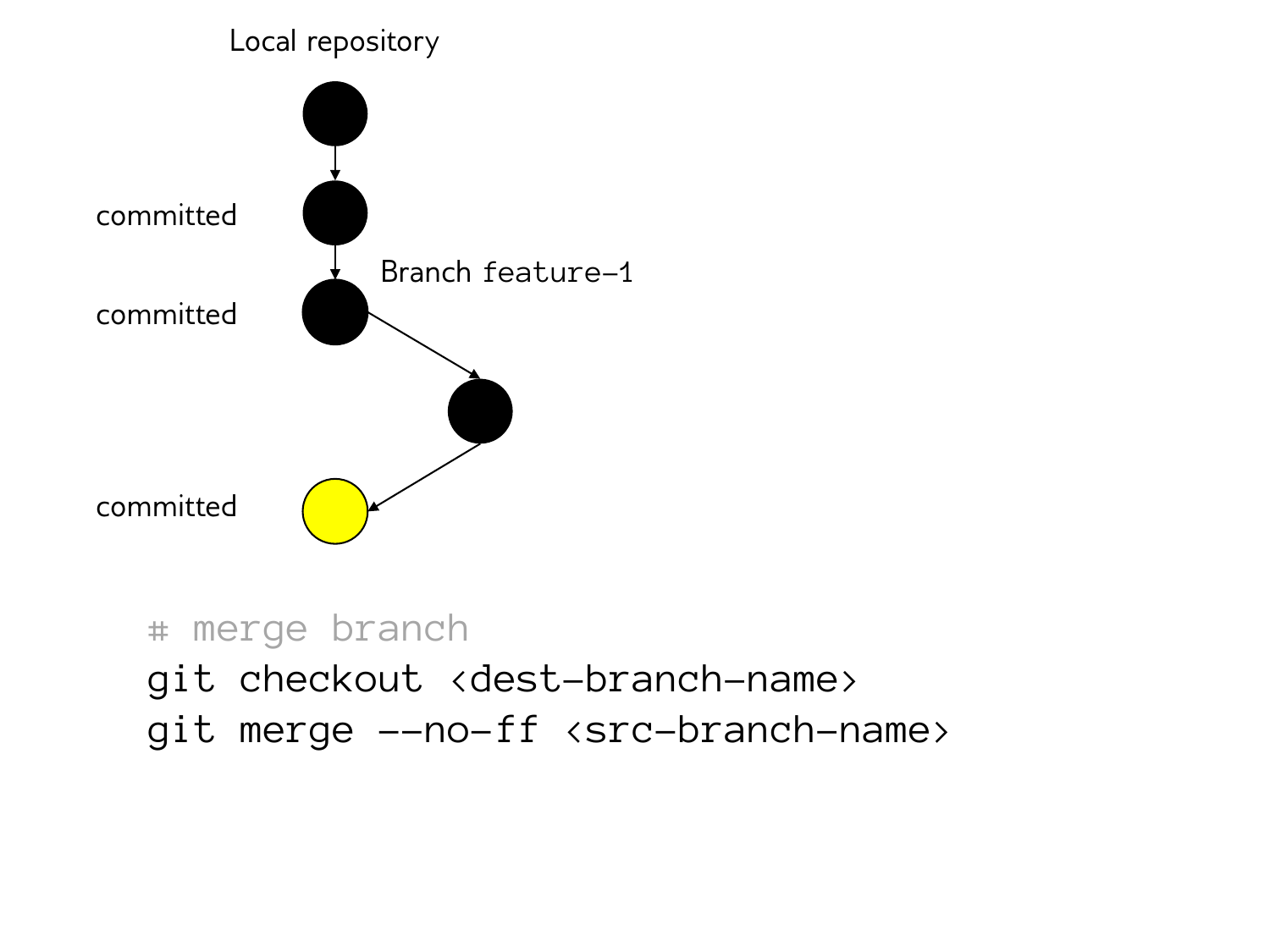

Local repository

committed
Branch feature-1

committed

committed

# merge branch
git checkout <dest-branch-name>
git merge --no-ff <src-branch-name>